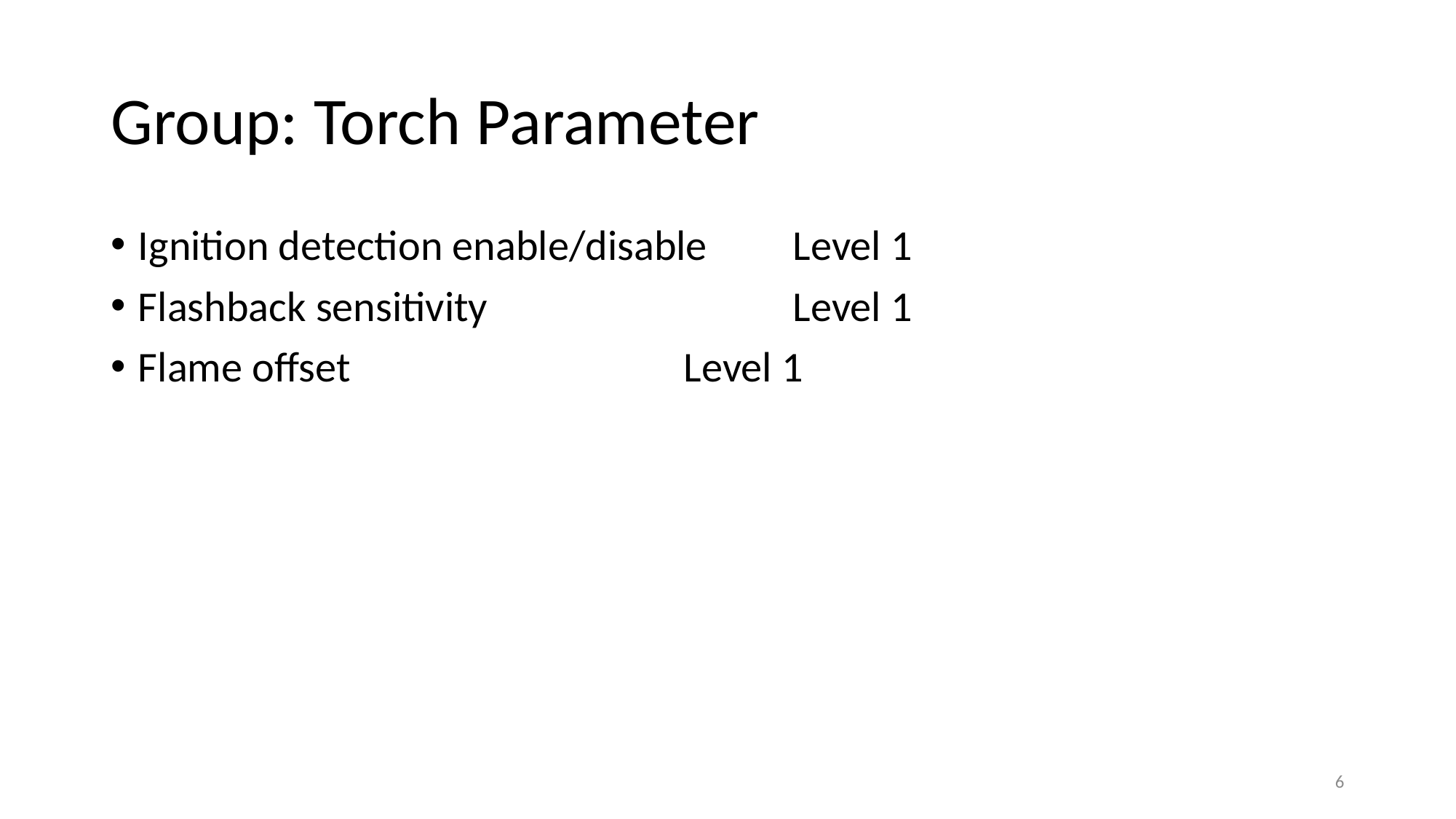

# Group: Torch Parameter
Ignition detection enable/disable	Level 1
Flashback sensitivity			Level 1
Flame offset				Level 1

6